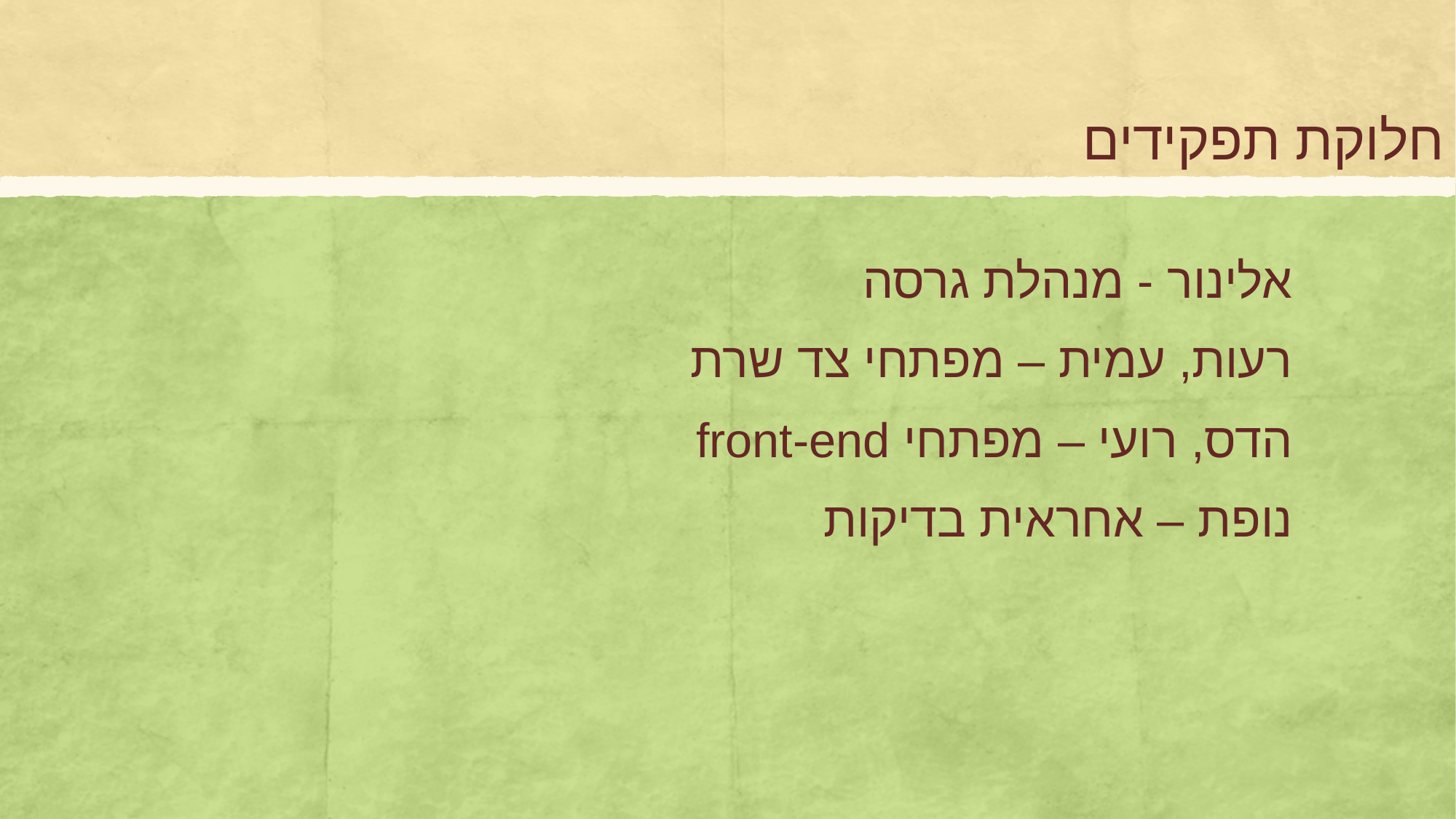

# חלוקת תפקידים
אלינור - מנהלת גרסה
רעות, עמית – מפתחי צד שרת
הדס, רועי – מפתחי front-end
נופת – אחראית בדיקות